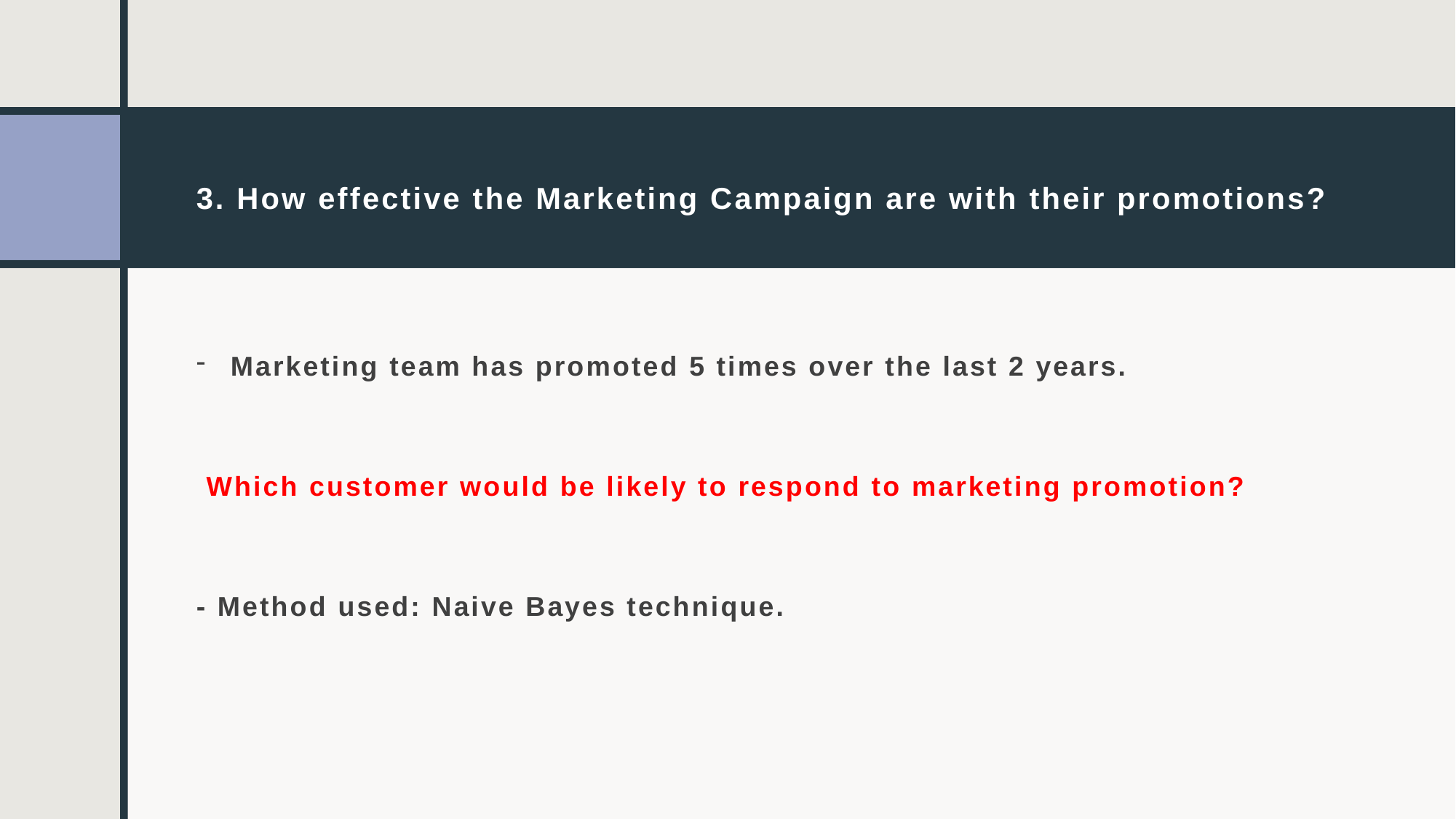

# 3. How effective the Marketing Campaign are with their promotions?

Marketing team has promoted 5 times over the last 2 years.

 Which customer would be likely to respond to marketing promotion?

- Method used: Naive Bayes technique.